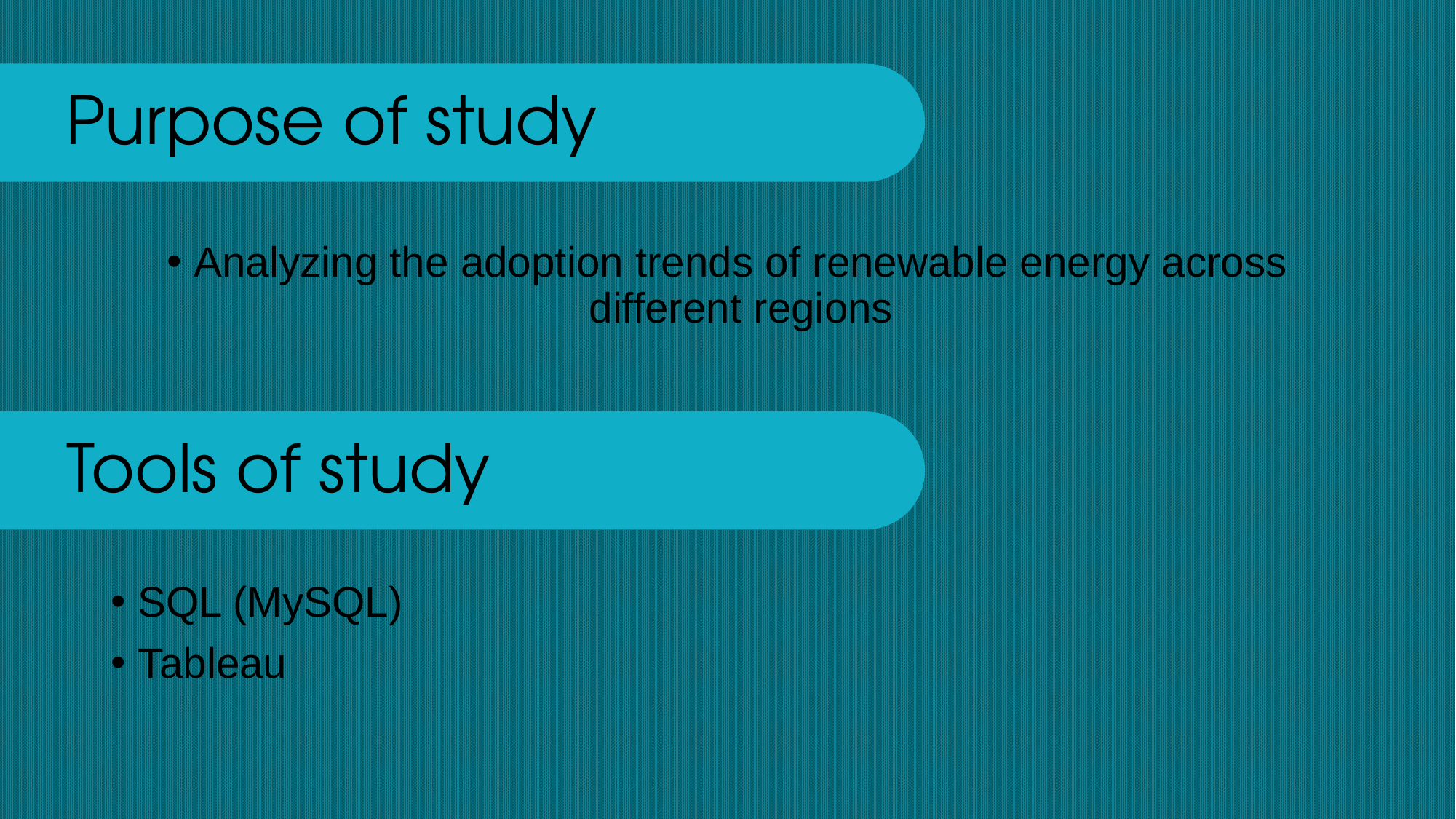

Purpose of study

Analyzing the adoption trends of renewable energy across different regions
# Tools of study

SQL (MySQL)
Tableau